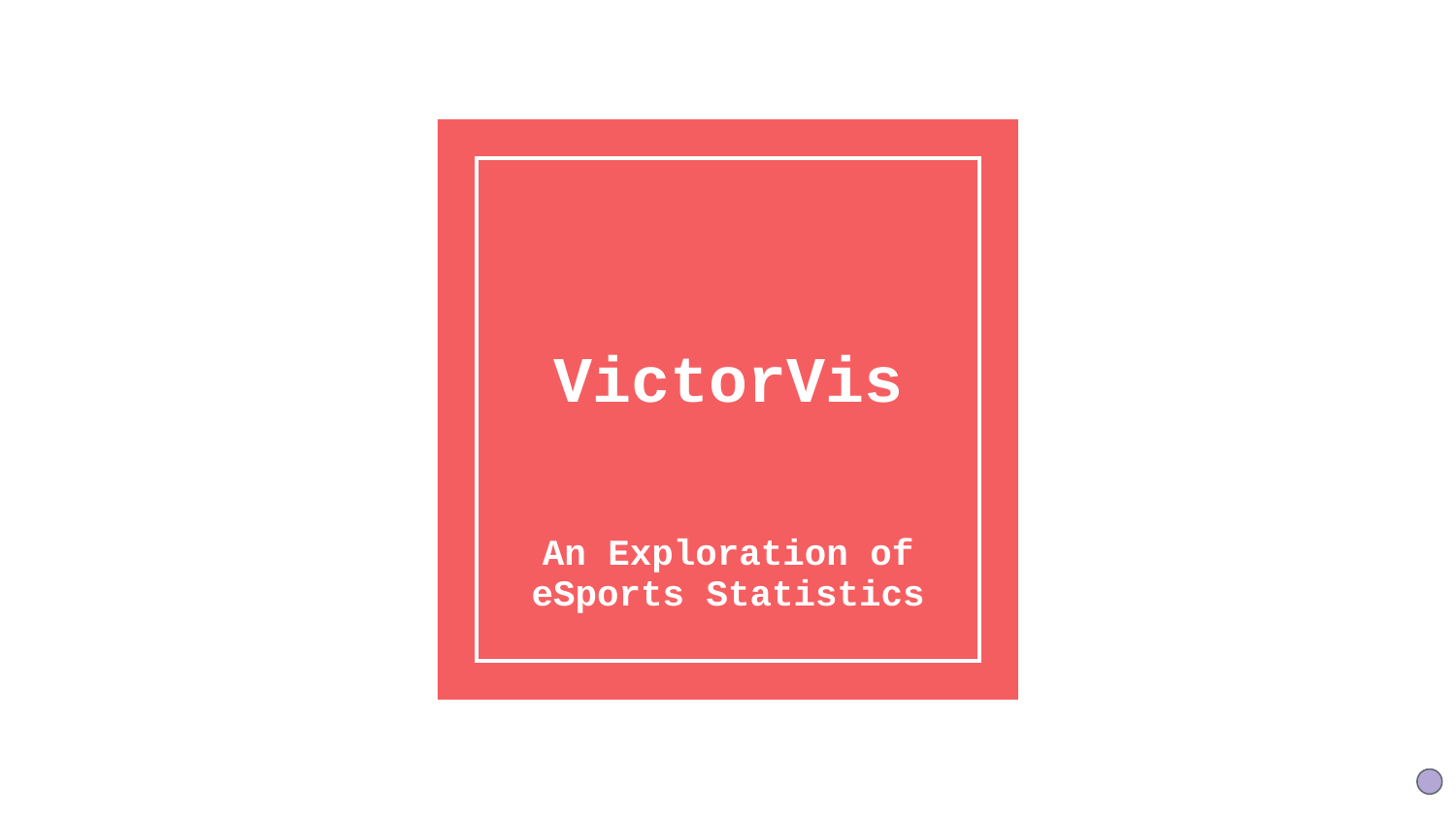

# VictorVis
An Exploration of eSports Statistics